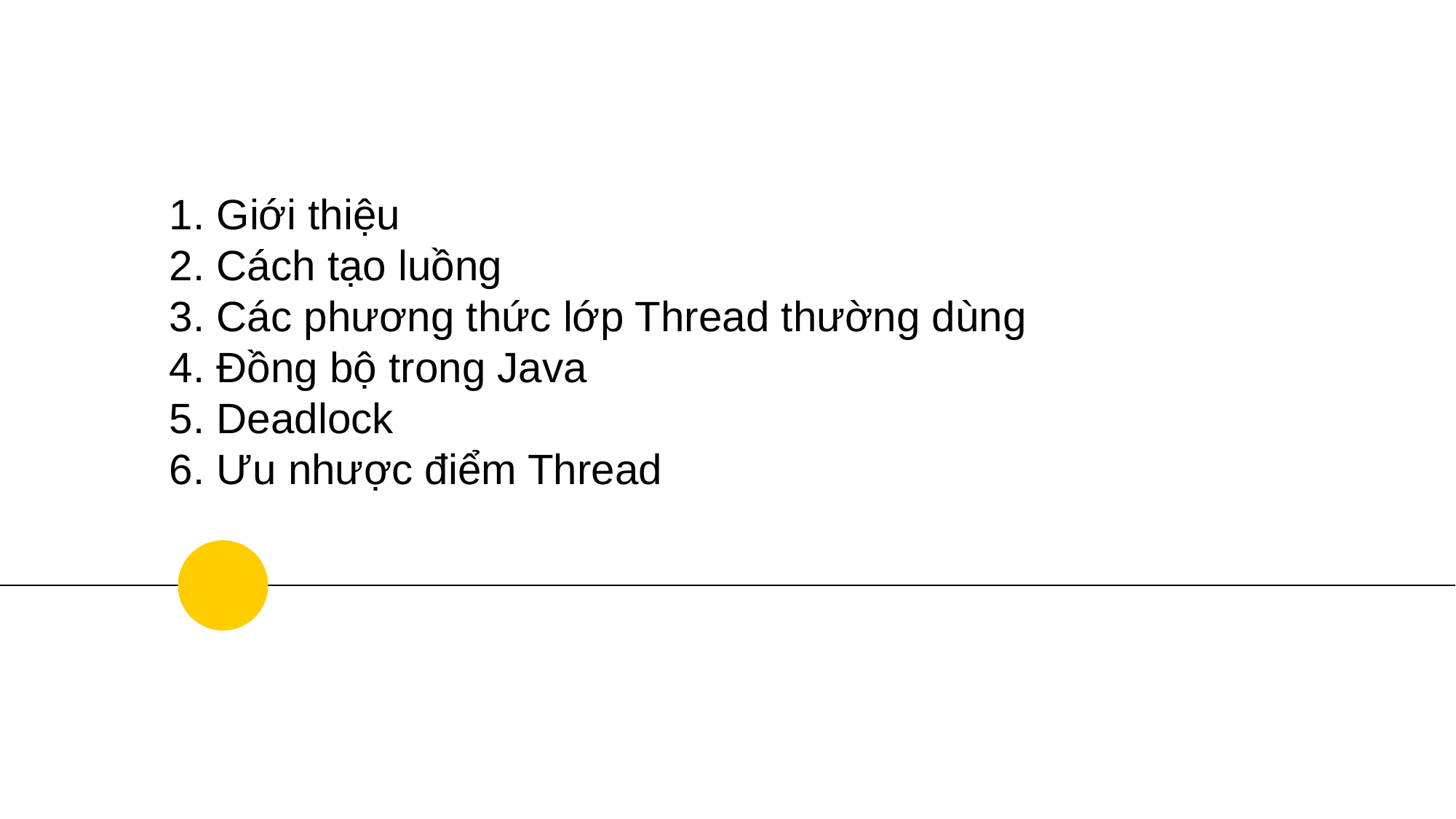

# 1. Giới thiệu 2. Cách tạo luồng 3. Các phương thức lớp Thread thường dùng 4. Đồng bộ trong Java 5. Deadlock 6. Ưu nhược điểm Thread